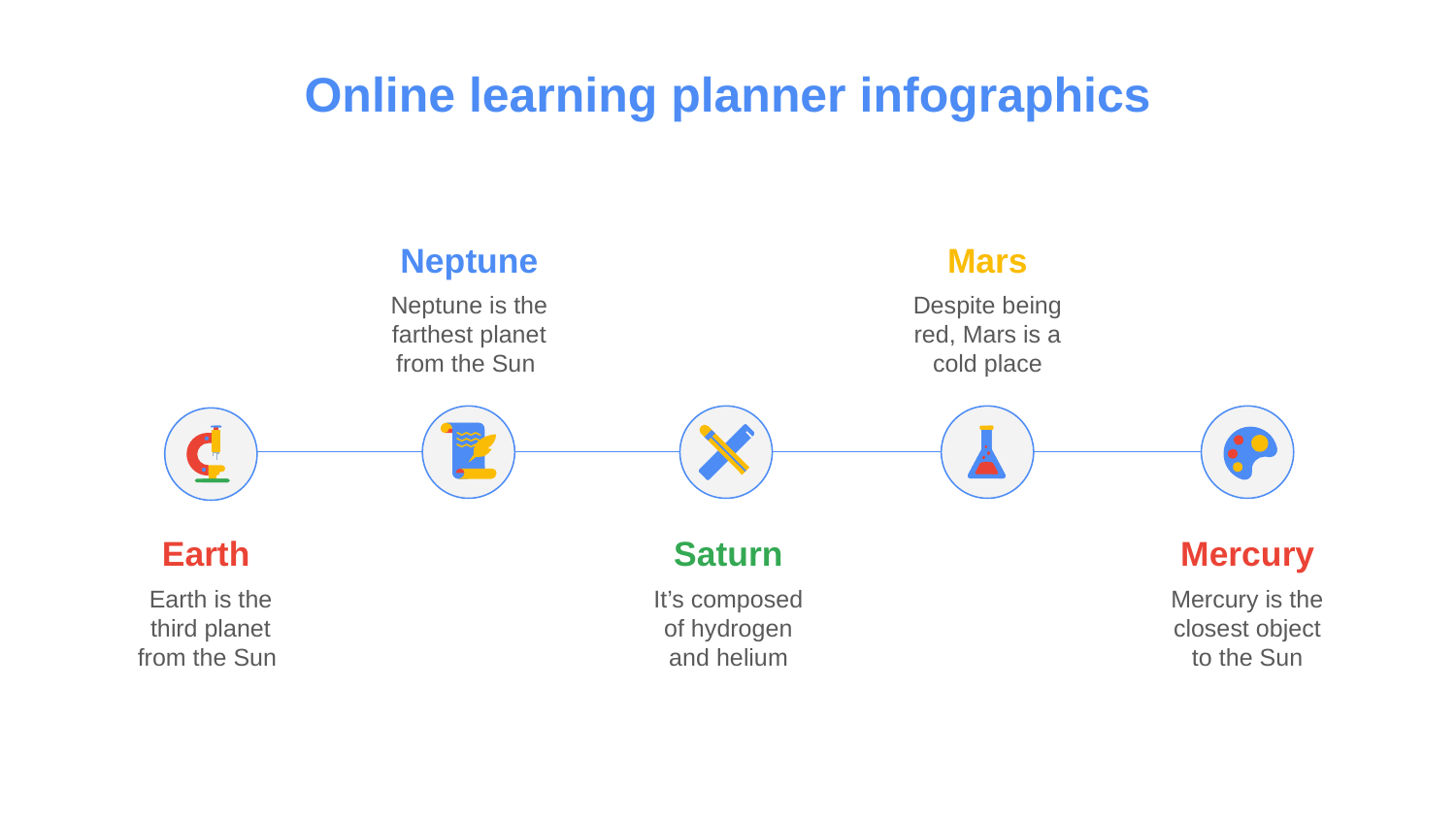

# Online learning planner infographics
Neptune
Mars
Neptune is the farthest planet from the Sun
Despite being red, Mars is a cold place

Saturn
Earth
Mercury
It’s composed of hydrogen and helium
Earth is the third planet from the Sun
Mercury is the closest object to the Sun